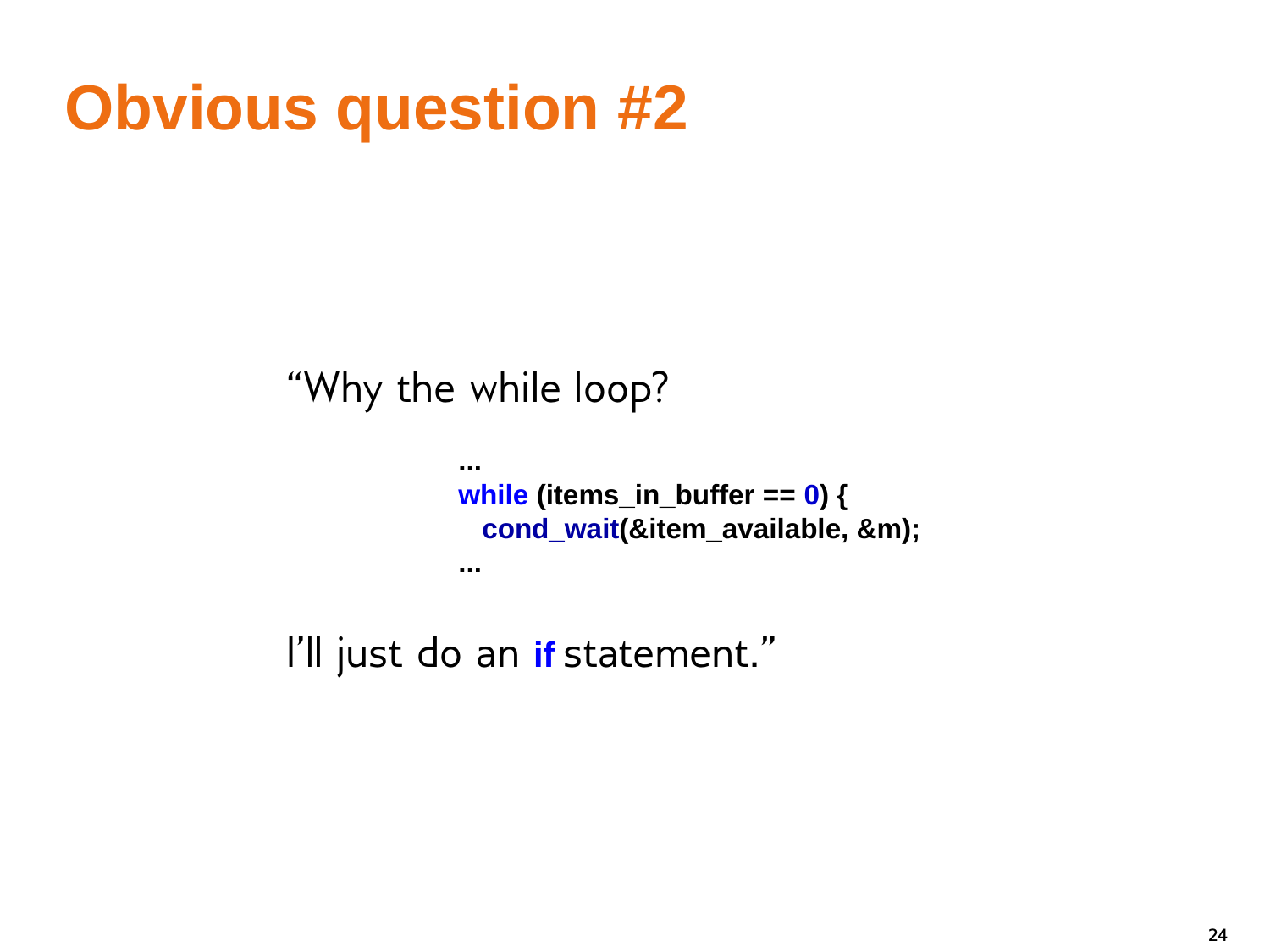

# Obvious question #2
“Why the while loop?

I’ll just do an if statement.”
...
while (items_in_buffer == 0) {
   cond_wait(&item_available, &m);
...